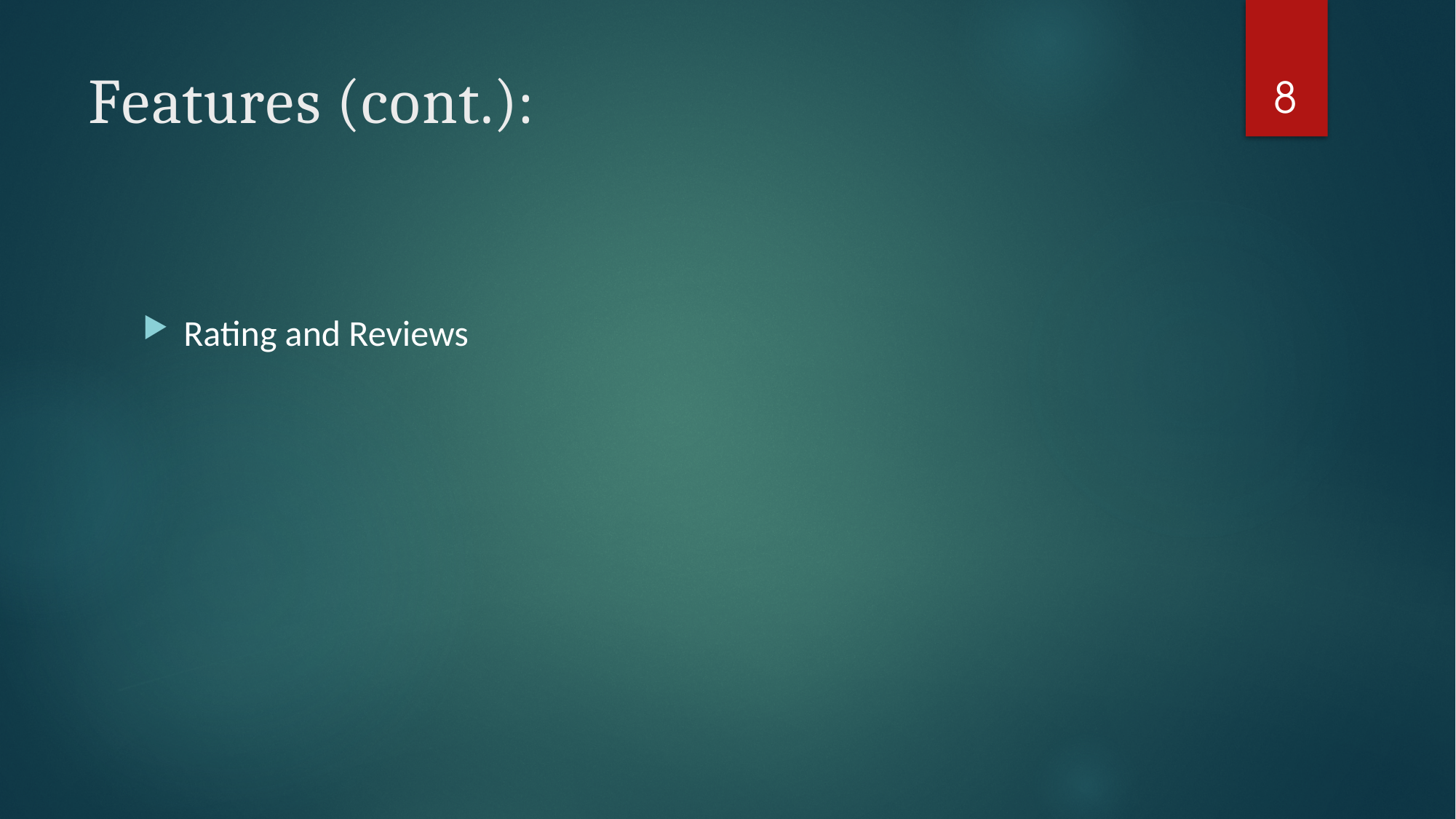

8
# Features (cont.):

Rating and Reviews